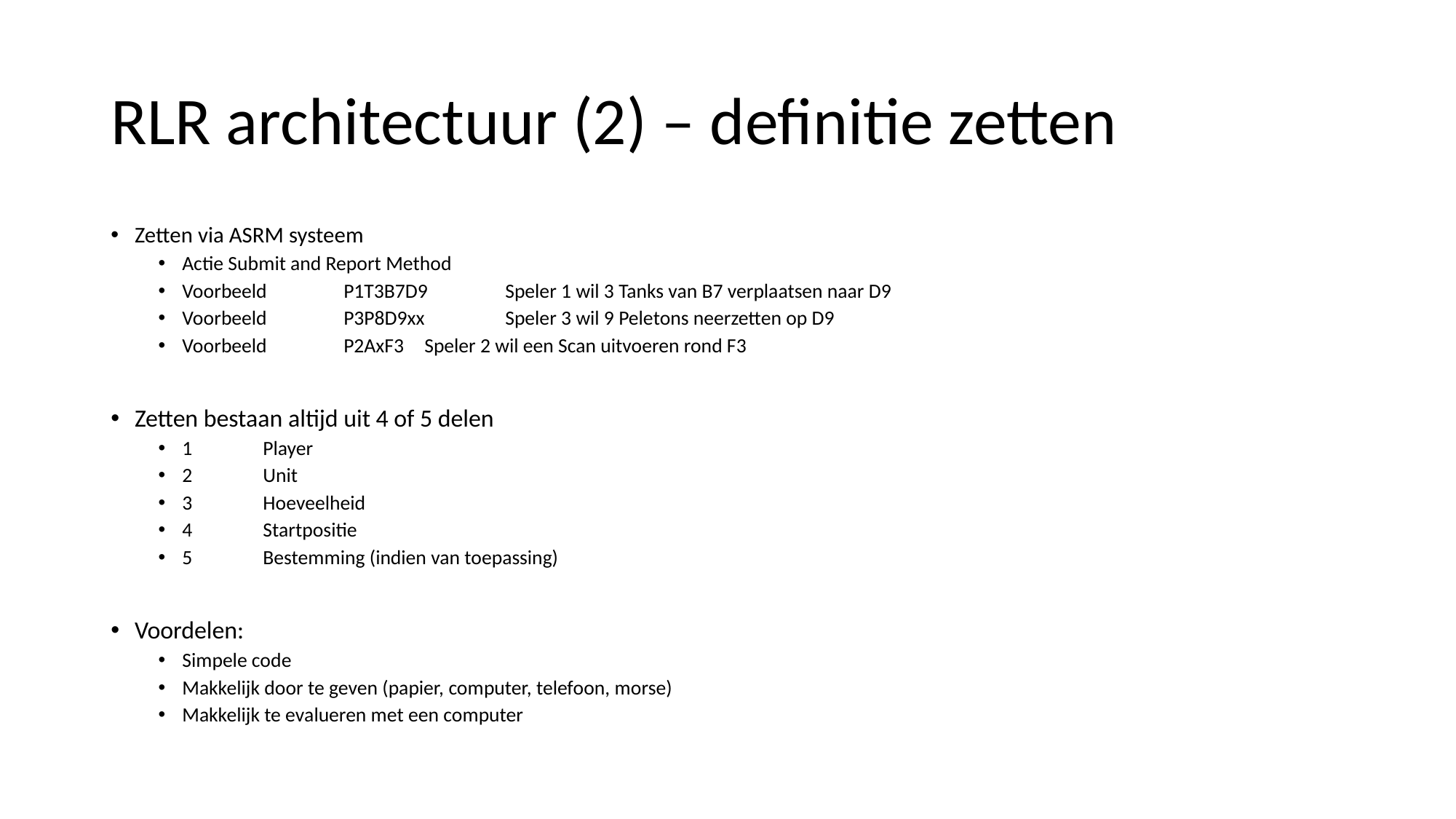

# RLR architectuur (2) – definitie zetten
Zetten via ASRM systeem
Actie Submit and Report Method
Voorbeeld 	P1T3B7D9 	Speler 1 wil 3 Tanks van B7 verplaatsen naar D9
Voorbeeld	P3P8D9xx	Speler 3 wil 9 Peletons neerzetten op D9
Voorbeeld	P2AxF3	Speler 2 wil een Scan uitvoeren rond F3

Zetten bestaan altijd uit 4 of 5 delen
1	Player
2 	Unit
3	Hoeveelheid
4 	Startpositie
5	Bestemming (indien van toepassing)

Voordelen:
Simpele code
Makkelijk door te geven (papier, computer, telefoon, morse)
Makkelijk te evalueren met een computer